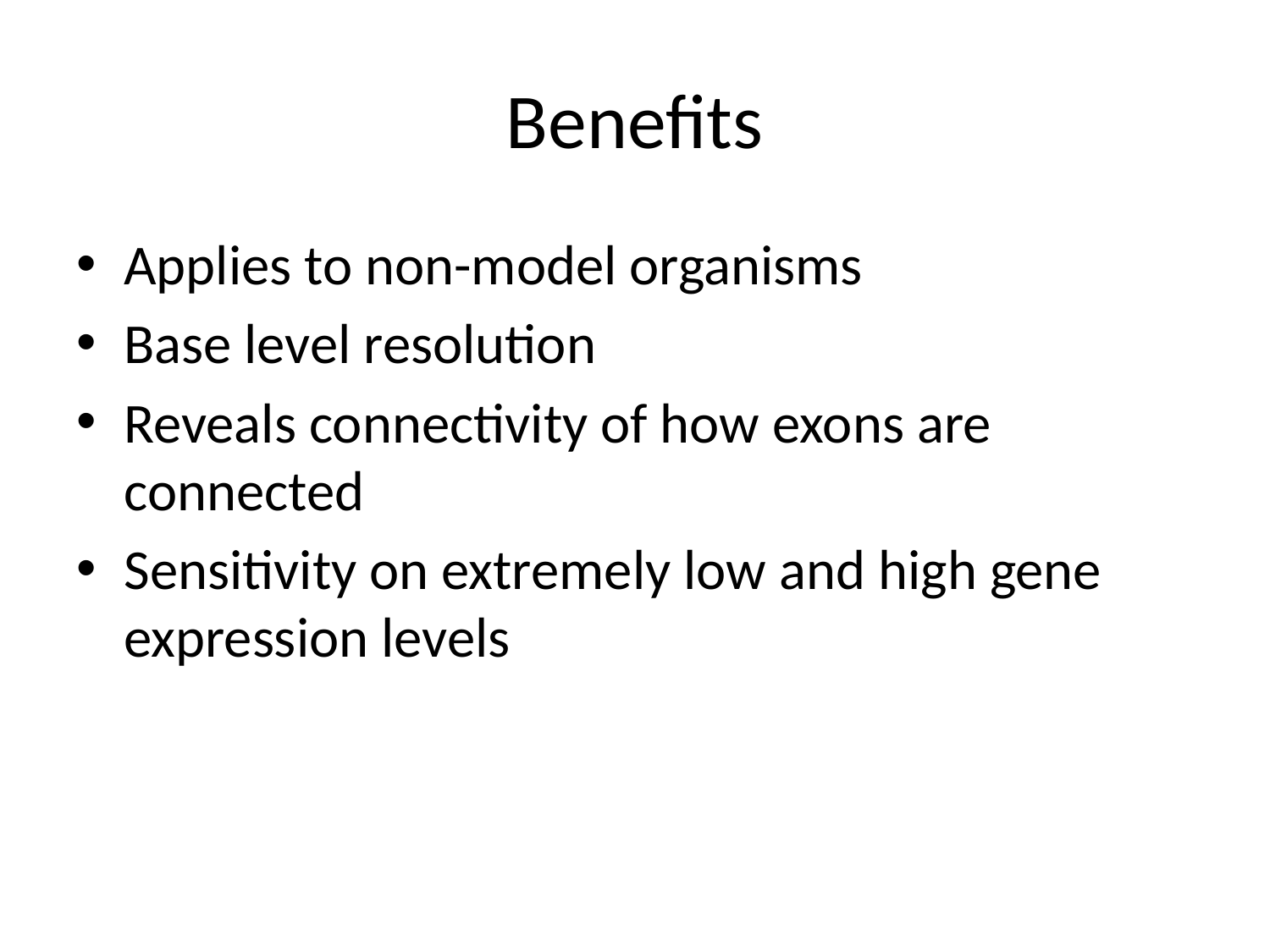

# Benefits
Applies to non-model organisms
Base level resolution
Reveals connectivity of how exons are connected
Sensitivity on extremely low and high gene expression levels